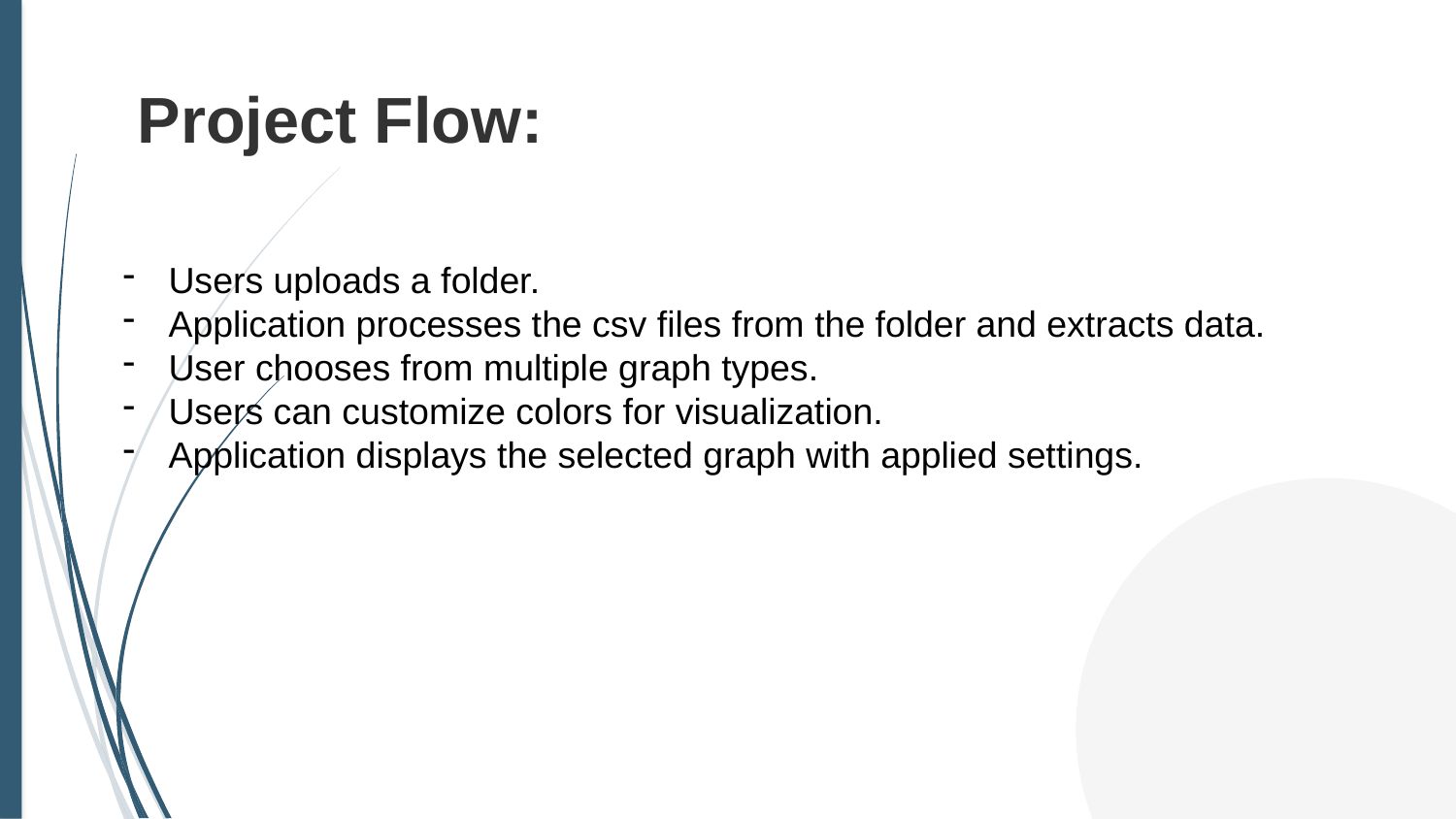

Project Flow:
Users uploads a folder.
Application processes the csv files from the folder and extracts data.
User chooses from multiple graph types.
Users can customize colors for visualization.
Application displays the selected graph with applied settings.